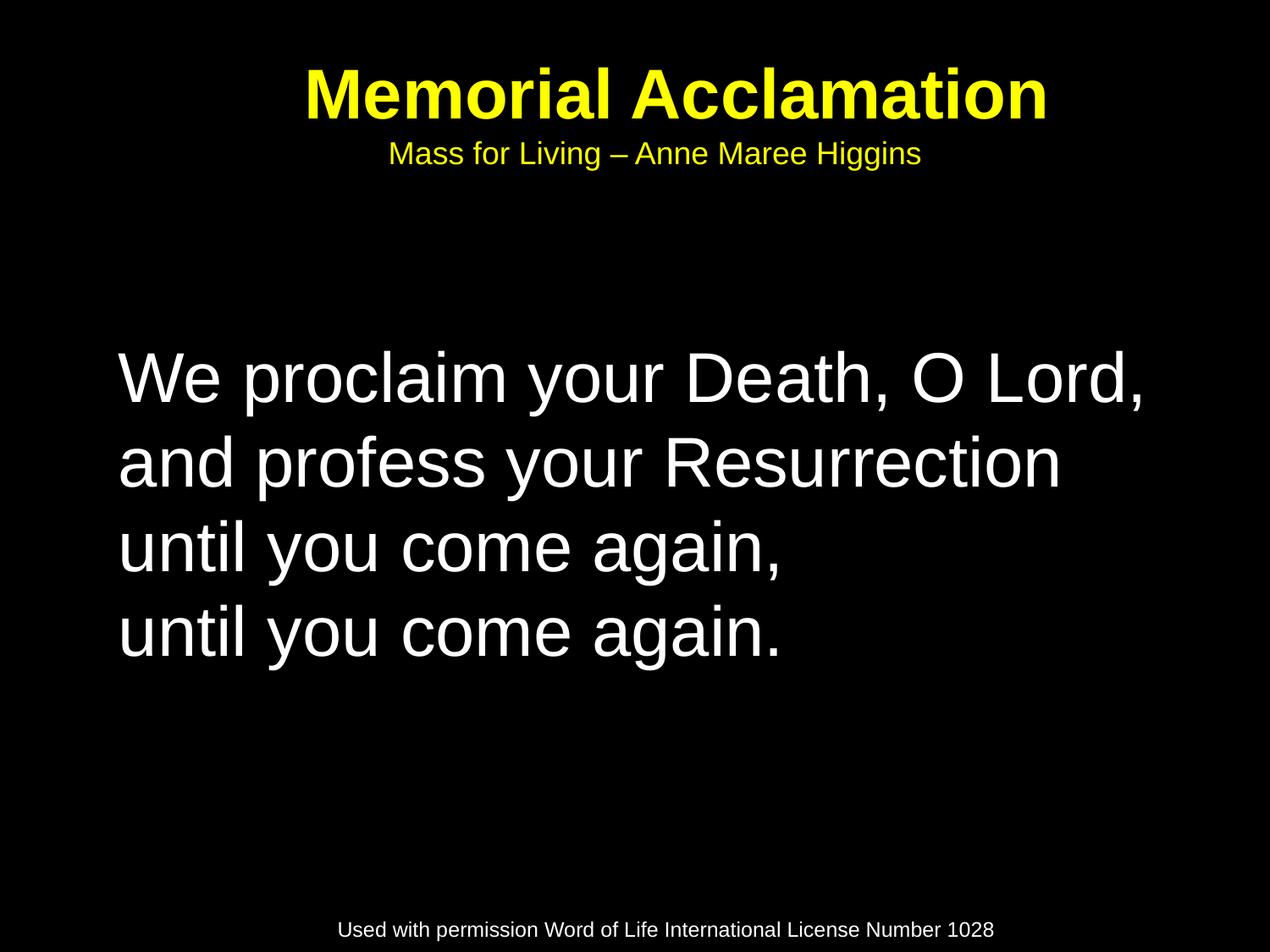

Memorial Acclamation
Mass for Living – Anne Maree Higgins
We proclaim your Death, O Lord,
and profess your Resurrection
until you come again,
until you come again.
Used with permission Word of Life International License Number 1028